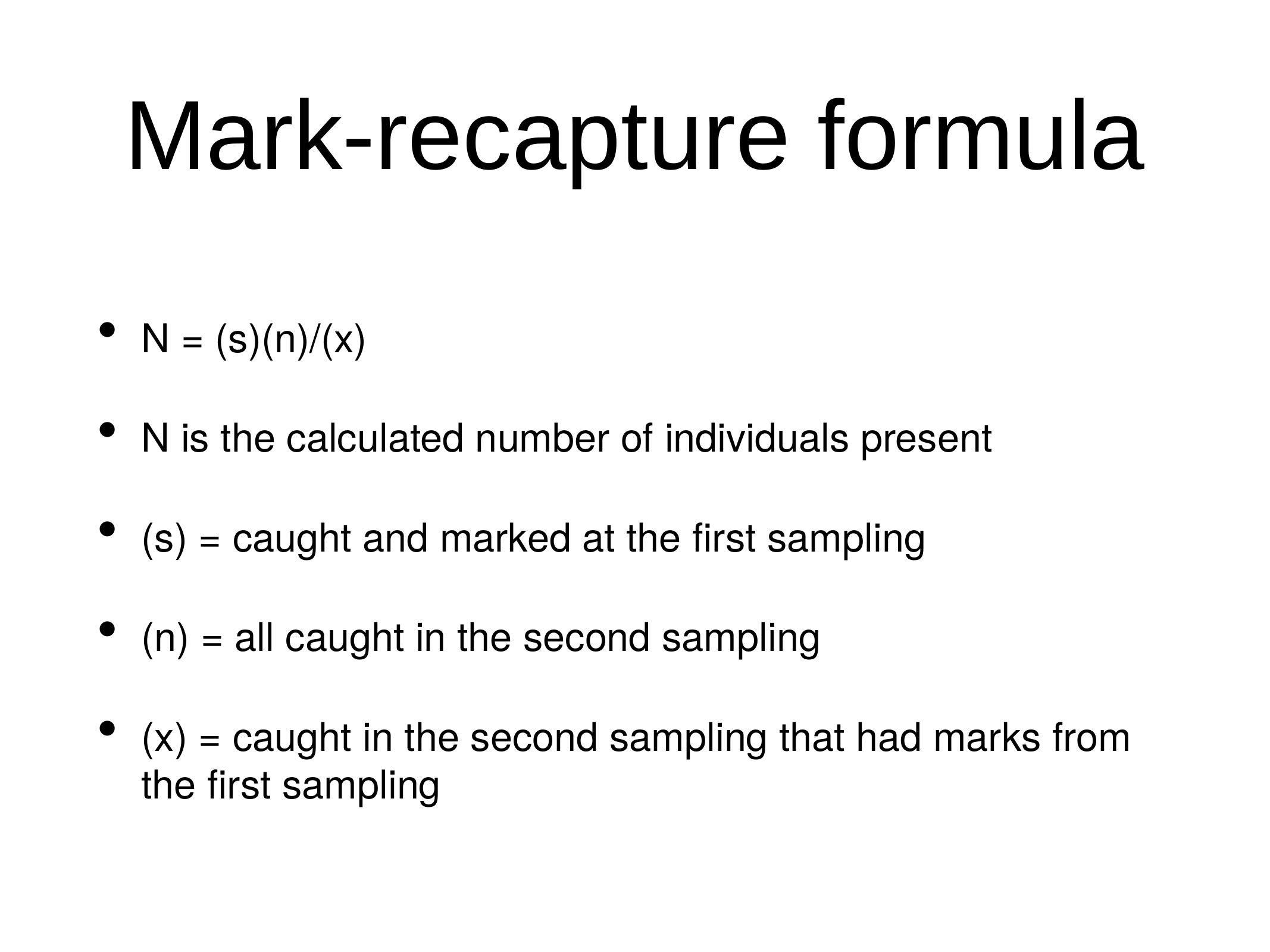

# Mark-recapture formula
N = (s)(n)/(x)
N is the calculated number of individuals present
(s) = caught and marked at the first sampling
(n) = all caught in the second sampling
(x) = caught in the second sampling that had marks from the first sampling